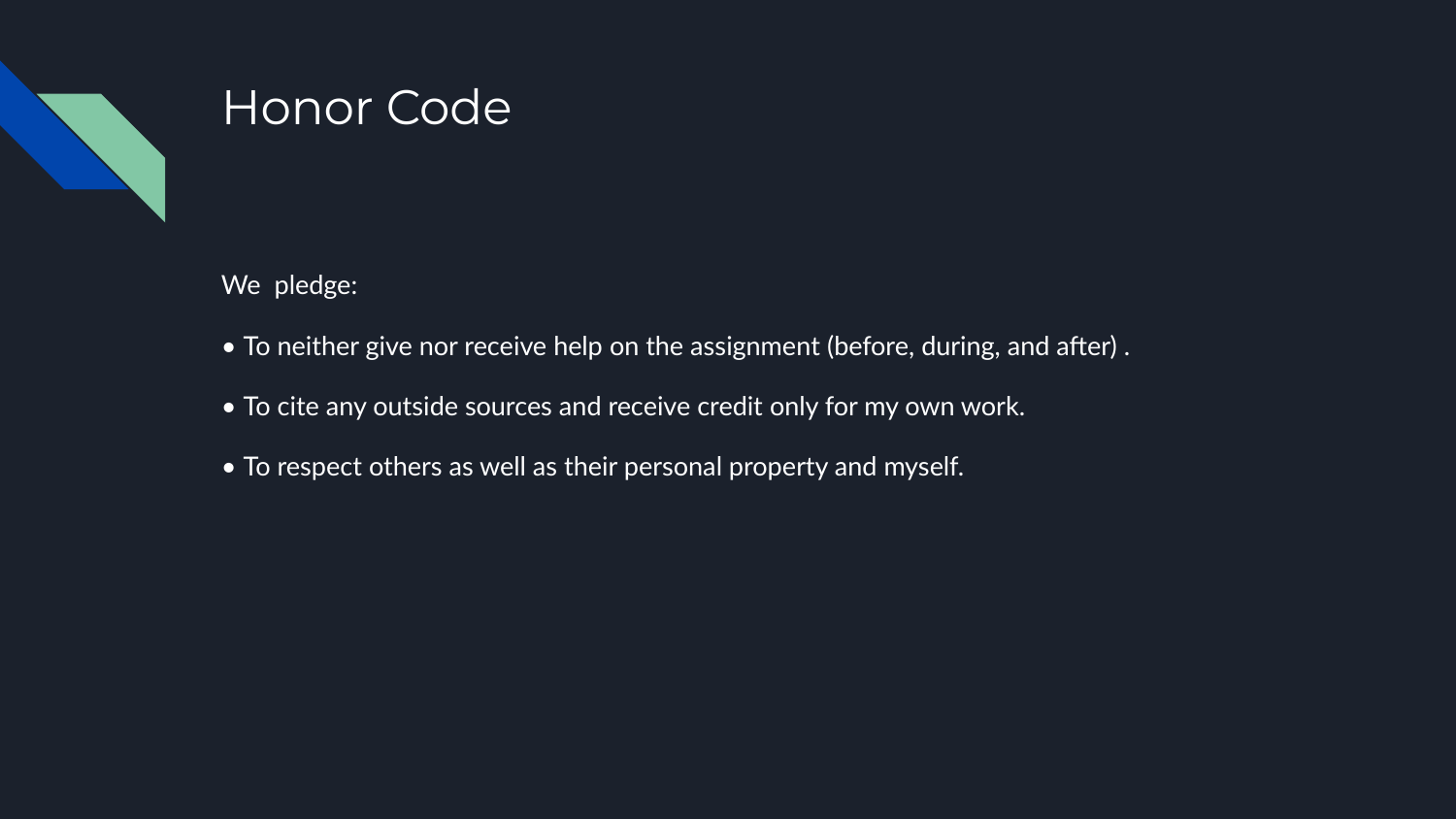

# Honor Code
We  pledge:
• To neither give nor receive help on the assignment (before, during, and after) .
• To cite any outside sources and receive credit only for my own work.
• To respect others as well as their personal property and myself.